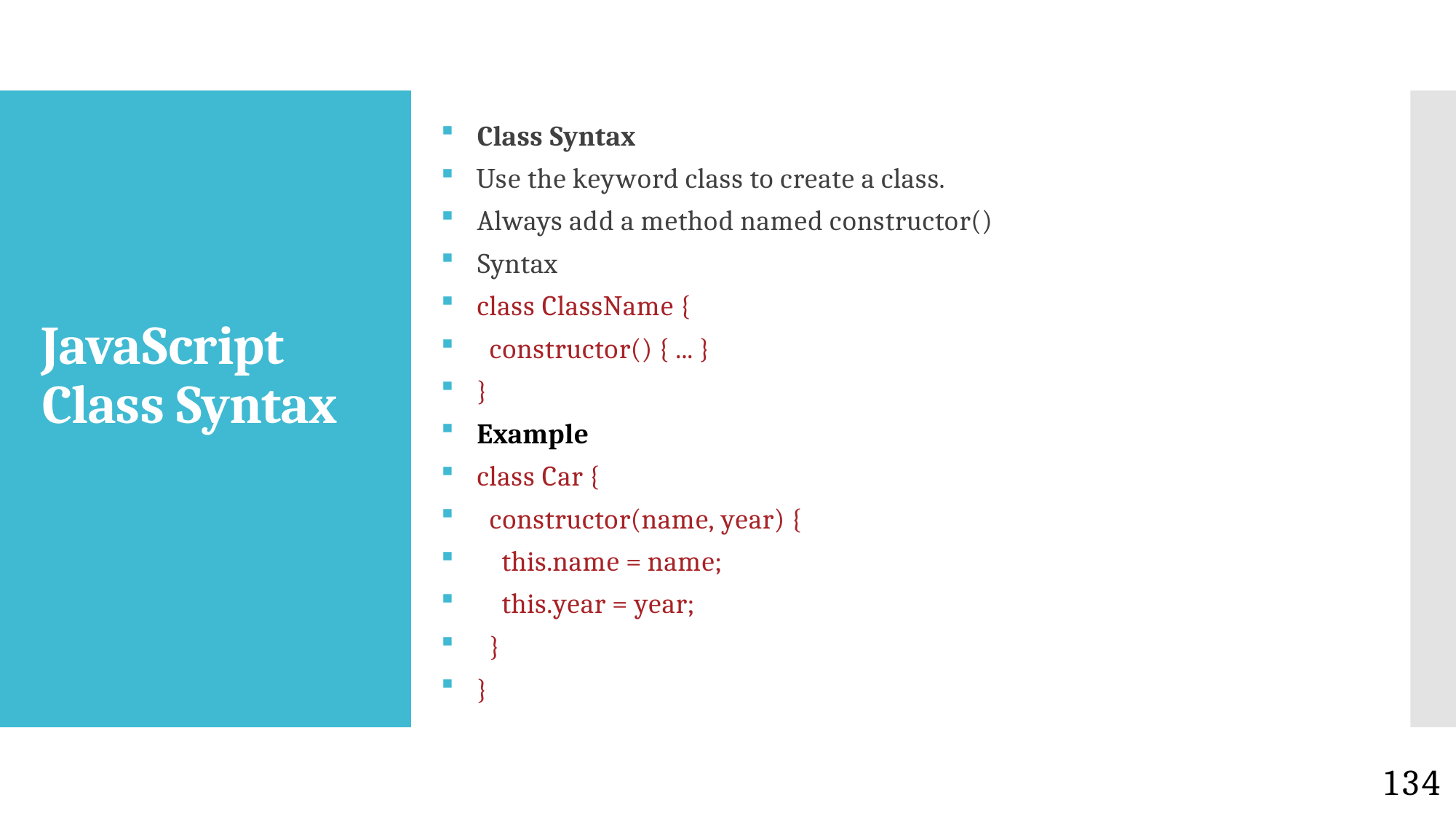

Class Syntax
Use the keyword class to create a class.
Always add a method named constructor()
Syntax
class ClassName {
  constructor() { ... }
}
Example
class Car {
  constructor(name, year) {
    this.name = name;
    this.year = year;
  }
}
# JavaScript Class Syntax
134